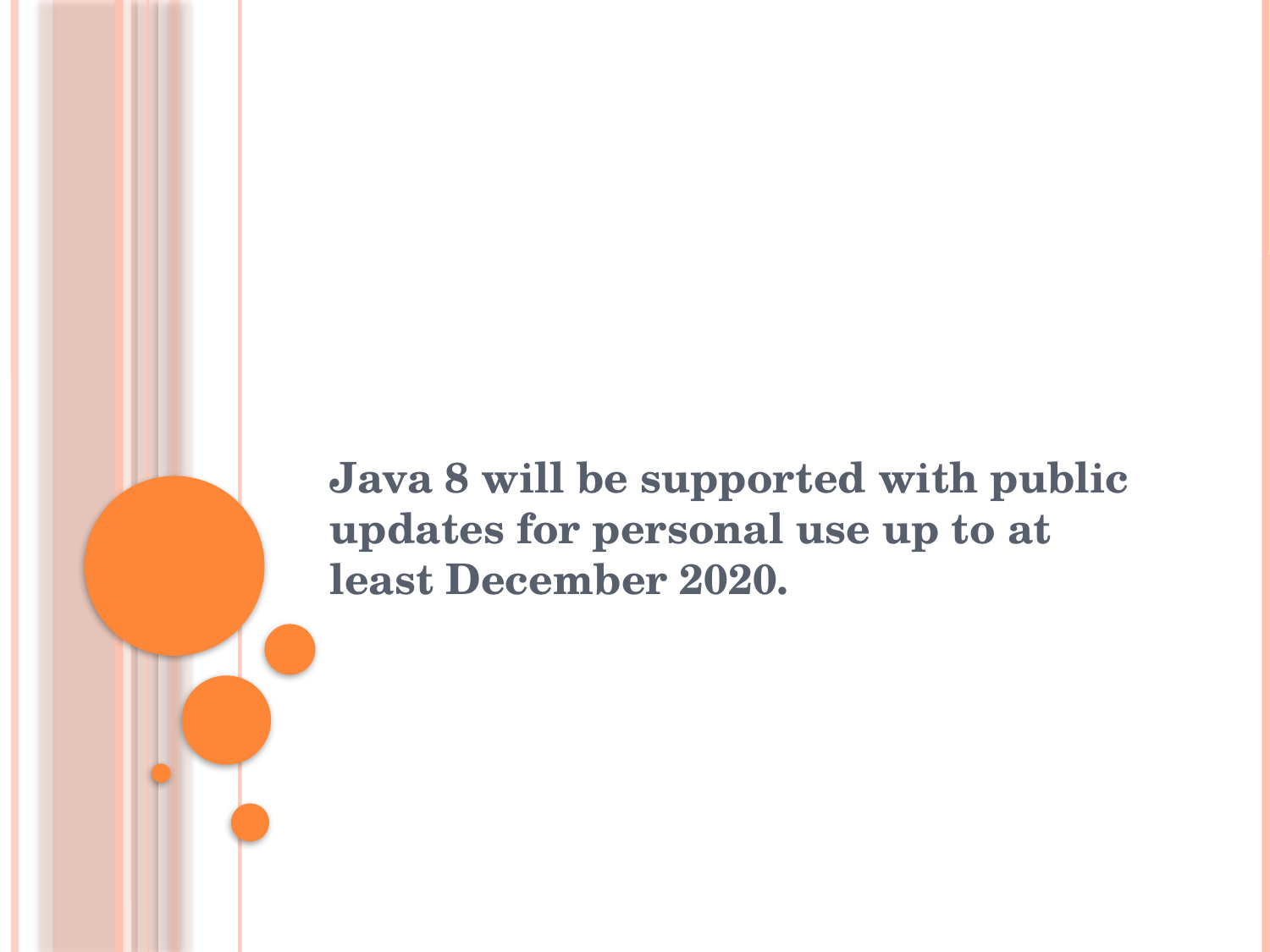

#
Java 8 will be supported with public updates for personal use up to at least December 2020.